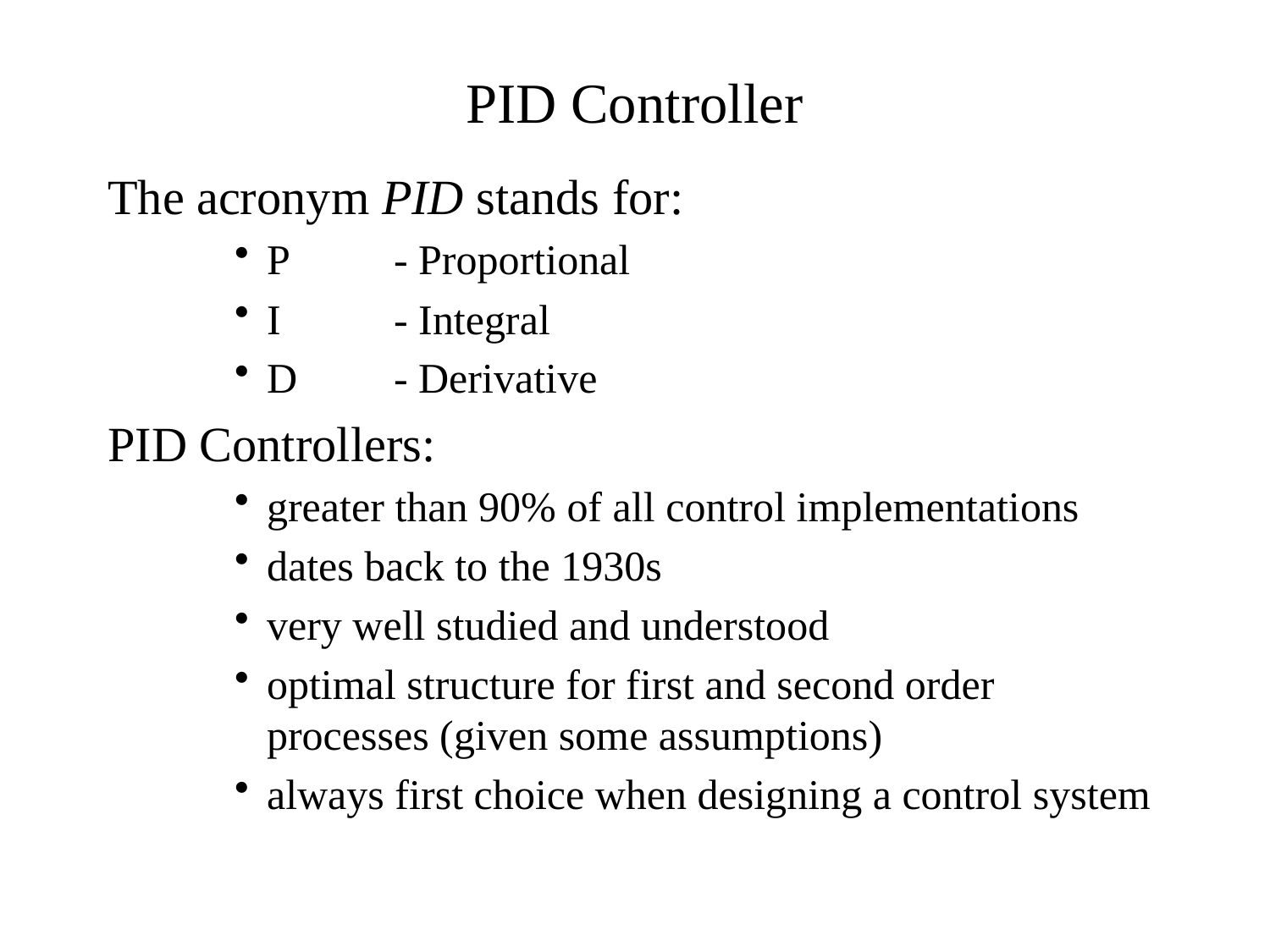

# PID Controller
The acronym PID stands for:
P	- Proportional
I	- Integral
D	- Derivative
PID Controllers:
greater than 90% of all control implementations
dates back to the 1930s
very well studied and understood
optimal structure for first and second order processes (given some assumptions)
always first choice when designing a control system